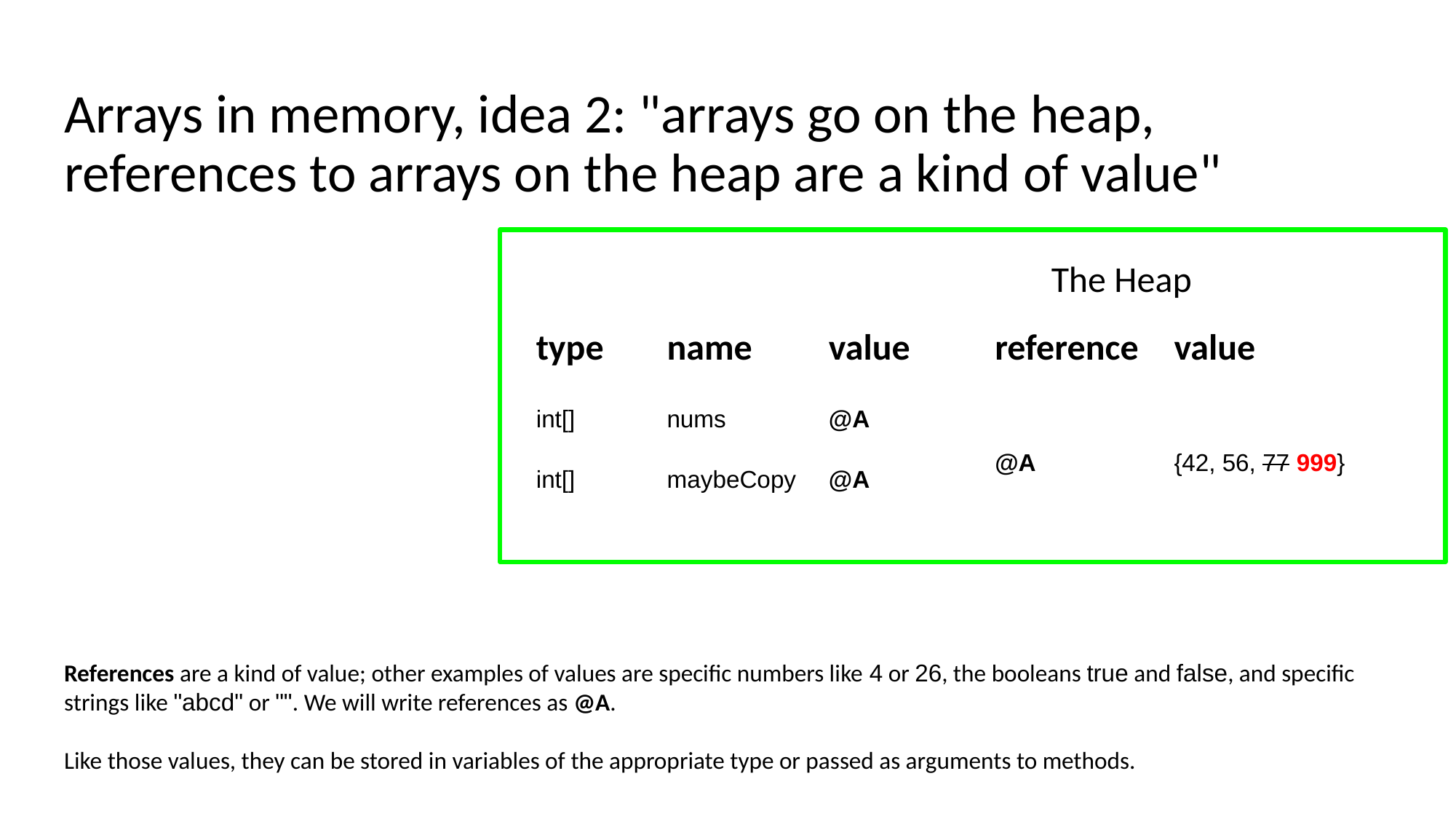

# Arrays in memory, idea 2: "arrays go on the heap, references to arrays on the heap are a kind of value"

The Heap
| type | name | value |
| --- | --- | --- |
| int[] | nums | @A |
| int[] | maybeCopy | @A |
| reference | value |
| --- | --- |
| @A | {42, 56, 77 999} |
References are a kind of value; other examples of values are specific numbers like 4 or 26, the booleans true and false, and specific strings like "abcd" or "". We will write references as @A.

Like those values, they can be stored in variables of the appropriate type or passed as arguments to methods.